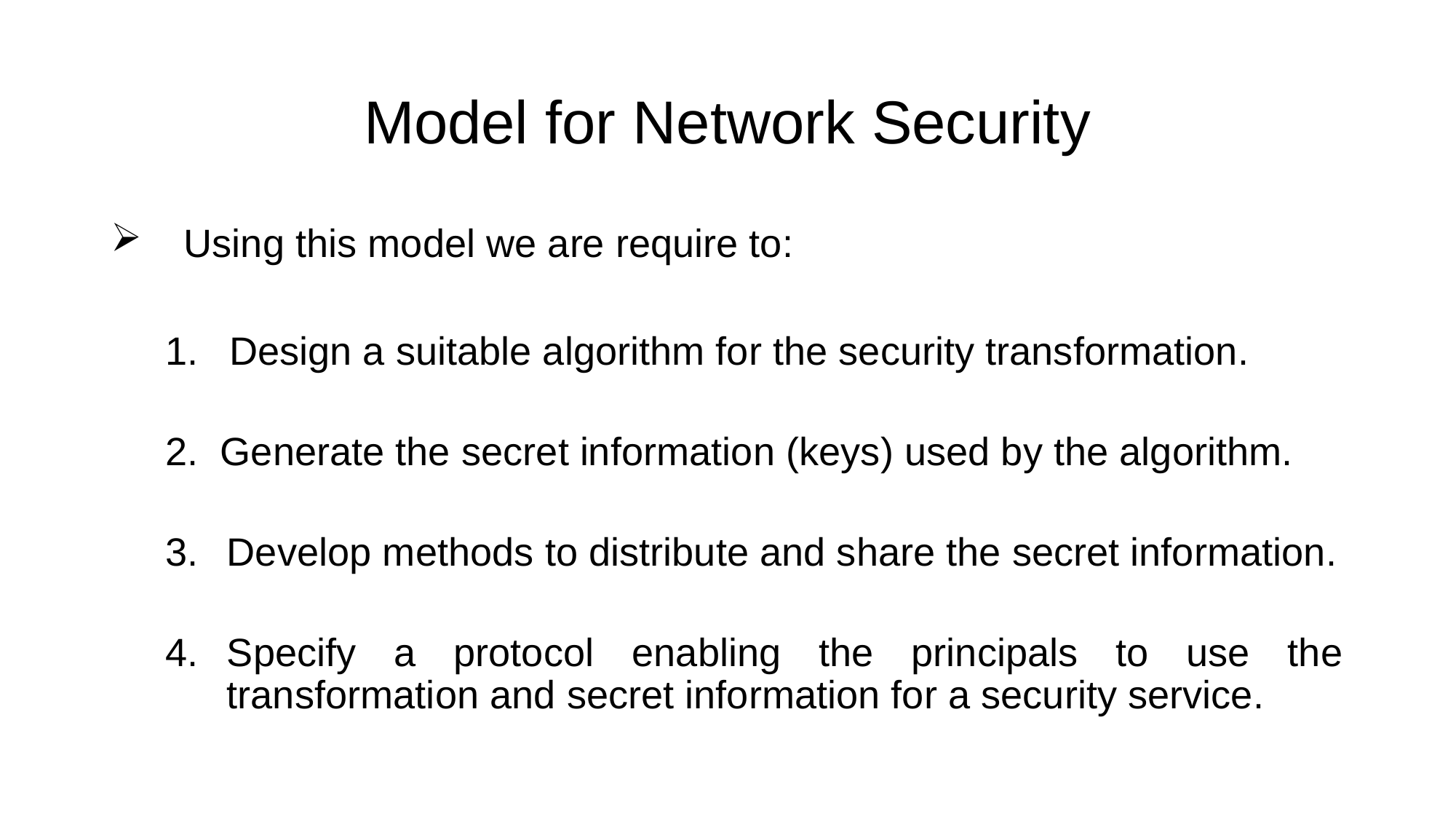

# Model for Network Security
Using this model we are require to:

Design a suitable algorithm for the security transformation.

2.  Generate the secret information (keys) used by the algorithm.

Develop methods to distribute and share the secret information.

Specify a protocol enabling the principals to use the transformation and secret information for a security service.